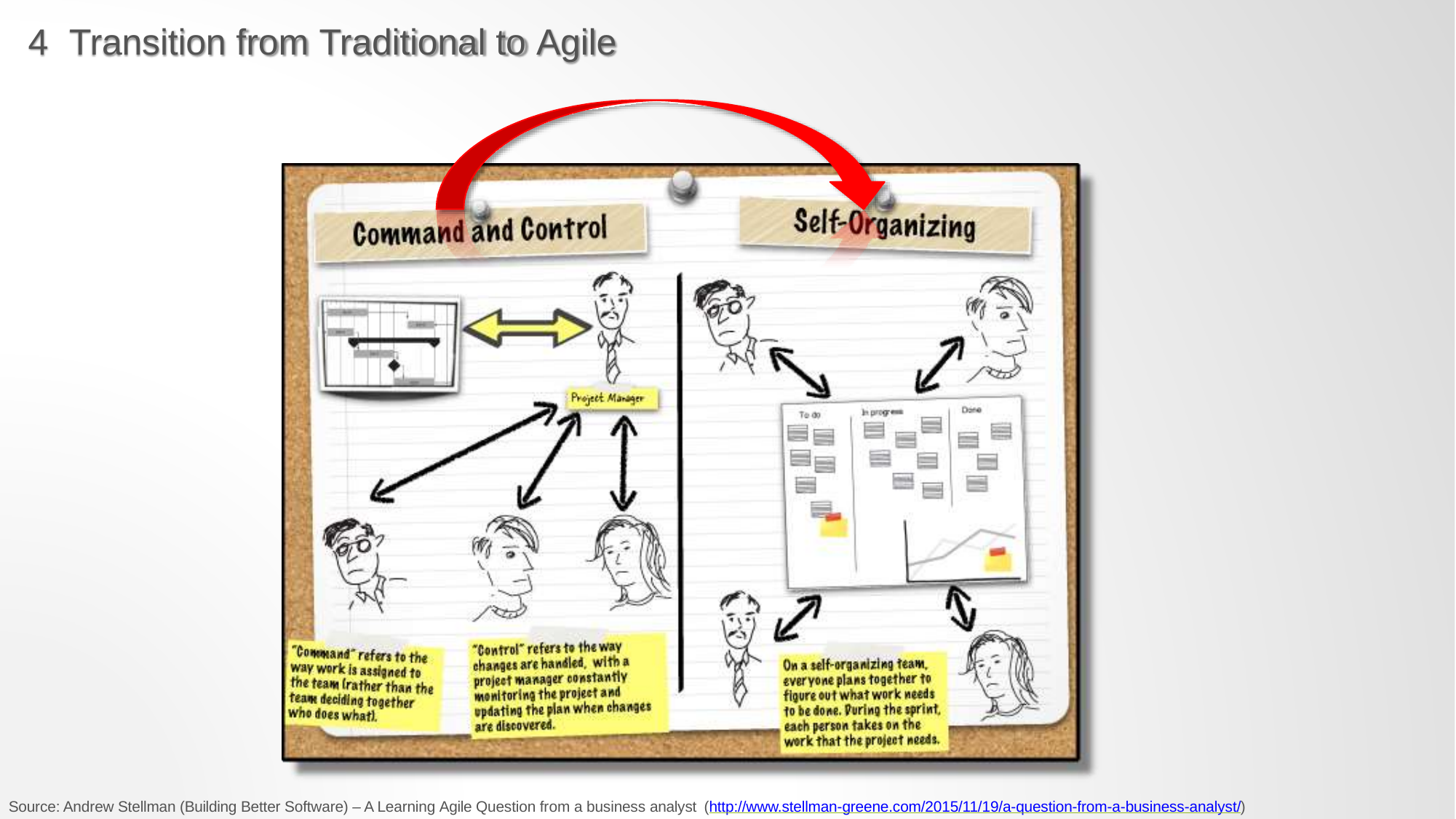

# 4	Transition from Traditional to Agile

Source: Andrew Stellman (Building Better Software) – A Learning Agile Question from a business analyst (http://www.stellman-greene.com/2015/11/19/a-question-from-a-business-analyst/)